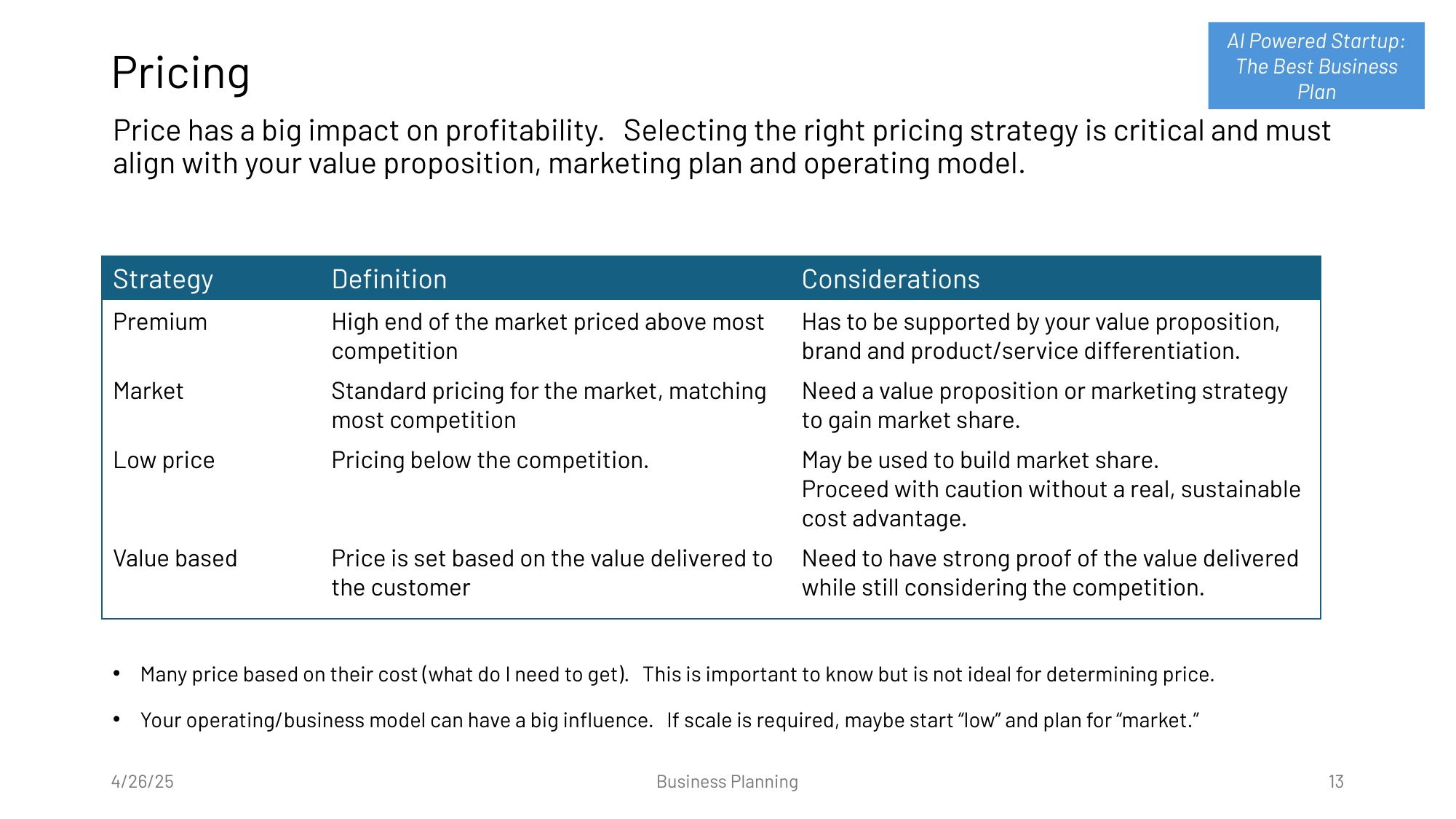

# Pricing
Price has a big impact on profitability.   Selecting the right pricing strategy is critical and must align with your value proposition, marketing plan and operating model.
| Strategy | Definition | Considerations |
| --- | --- | --- |
| Premium | High end of the market priced above most competition | Has to be supported by your value proposition, brand and product/service differentiation. |
| Market | Standard pricing for the market, matching most competition | Need a value proposition or marketing strategy to gain market share. |
| Low price | Pricing below the competition. | May be used to build market share. Proceed with caution without a real, sustainable cost advantage. |
| Value based | Price is set based on the value delivered to the customer | Need to have strong proof of the value delivered while still considering the competition. |
Many price based on their cost (what do I need to get).   This is important to know but is not ideal for determining price.
Your operating/business model can have a big influence.   If scale is required, maybe start “low” and plan for “market.”
4/26/25
Business Planning
13